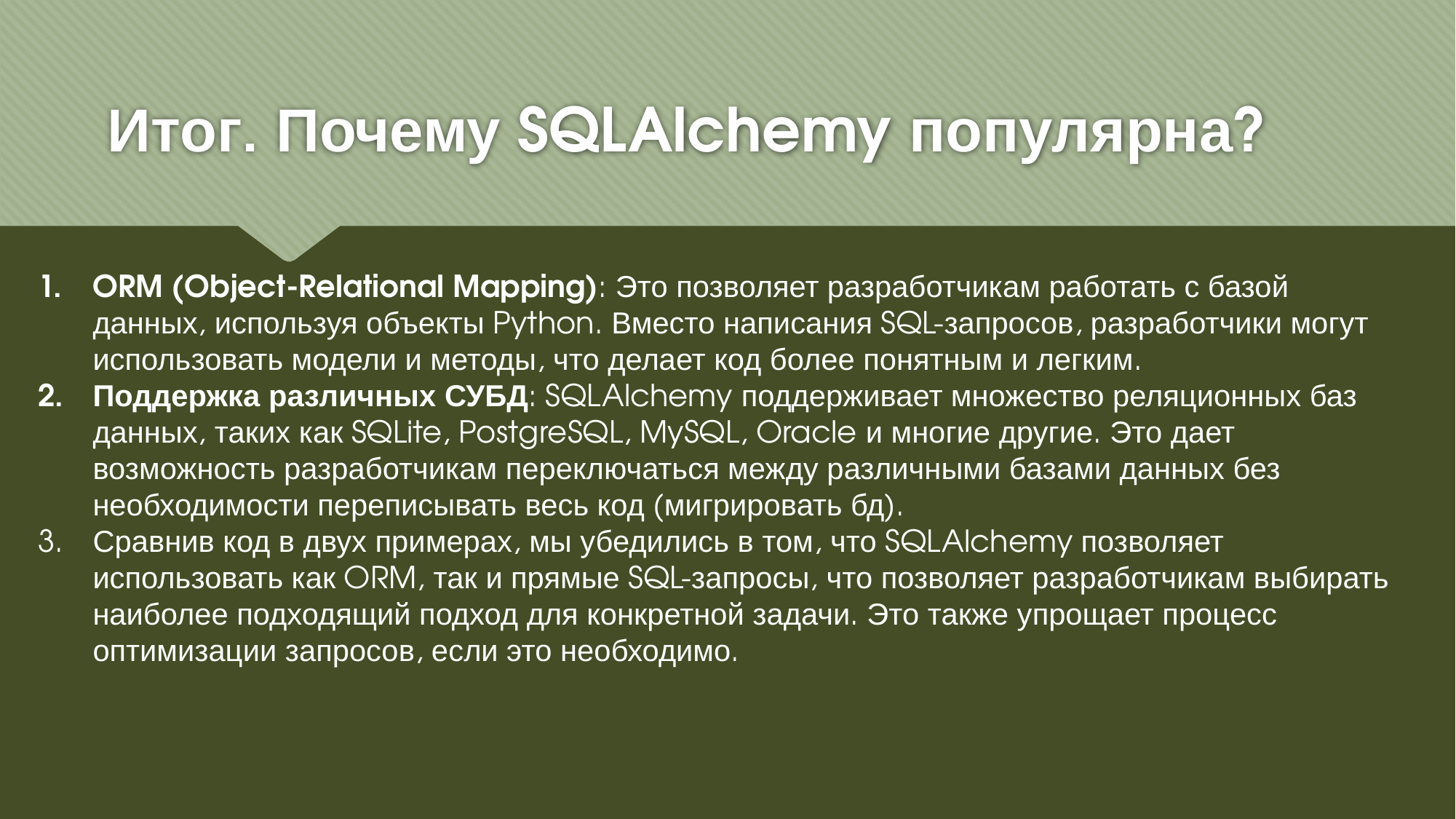

# Итог. Почему SQLAlchemy популярна?
ORM (Object-Relational Mapping): Это позволяет разработчикам работать с базой данных, используя объекты Python. Вместо написания SQL-запросов, разработчики могут использовать модели и методы, что делает код более понятным и легким.
Поддержка различных СУБД: SQLAlchemy поддерживает множество реляционных баз данных, таких как SQLite, PostgreSQL, MySQL, Oracle и многие другие. Это дает возможность разработчикам переключаться между различными базами данных без необходимости переписывать весь код (мигрировать бд).
Сравнив код в двух примерах, мы убедились в том, что SQLAlchemy позволяет использовать как ORM, так и прямые SQL-запросы, что позволяет разработчикам выбирать наиболее подходящий подход для конкретной задачи. Это также упрощает процесс оптимизации запросов, если это необходимо.